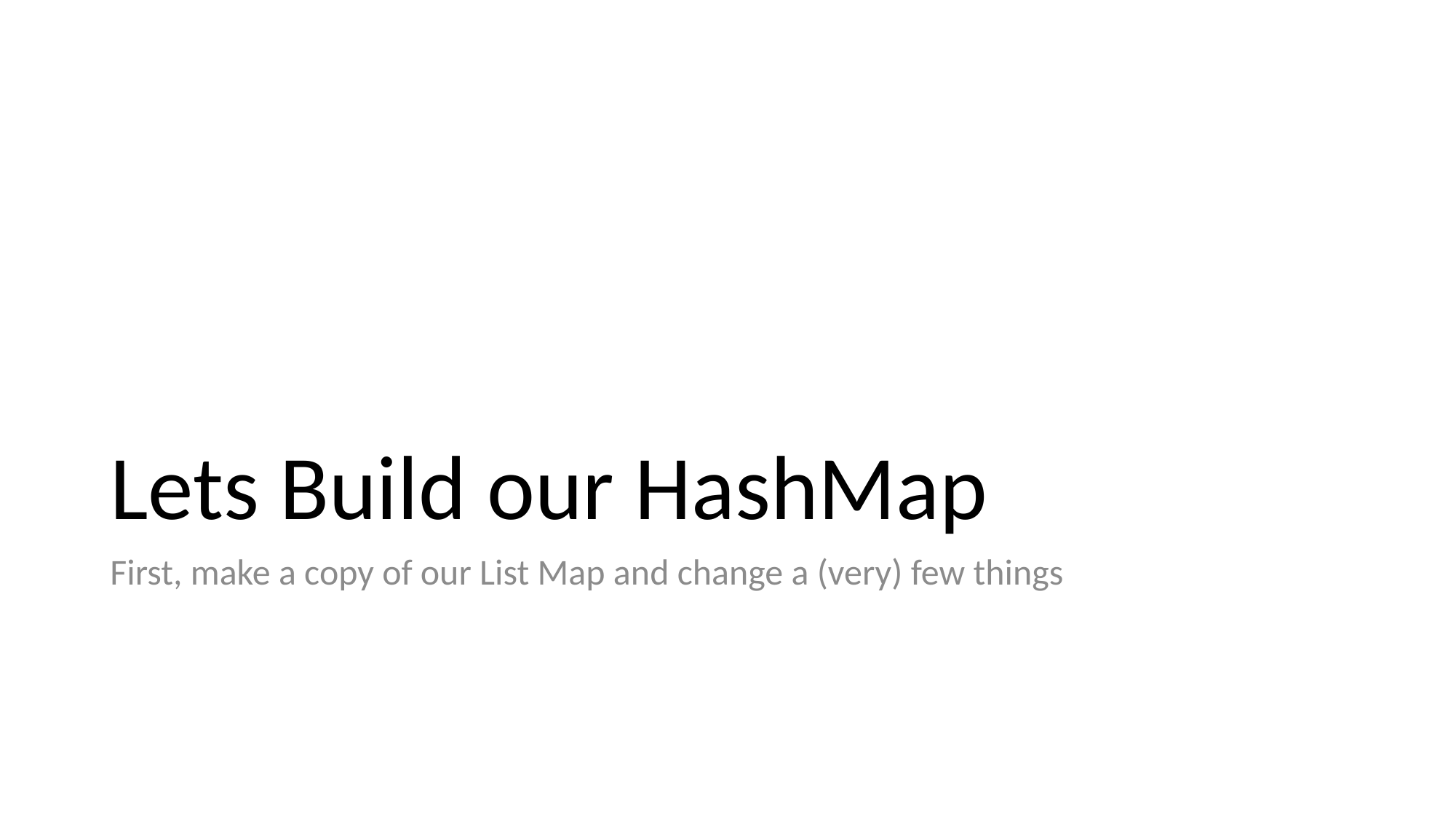

# Lets Build our HashMap
First, make a copy of our List Map and change a (very) few things